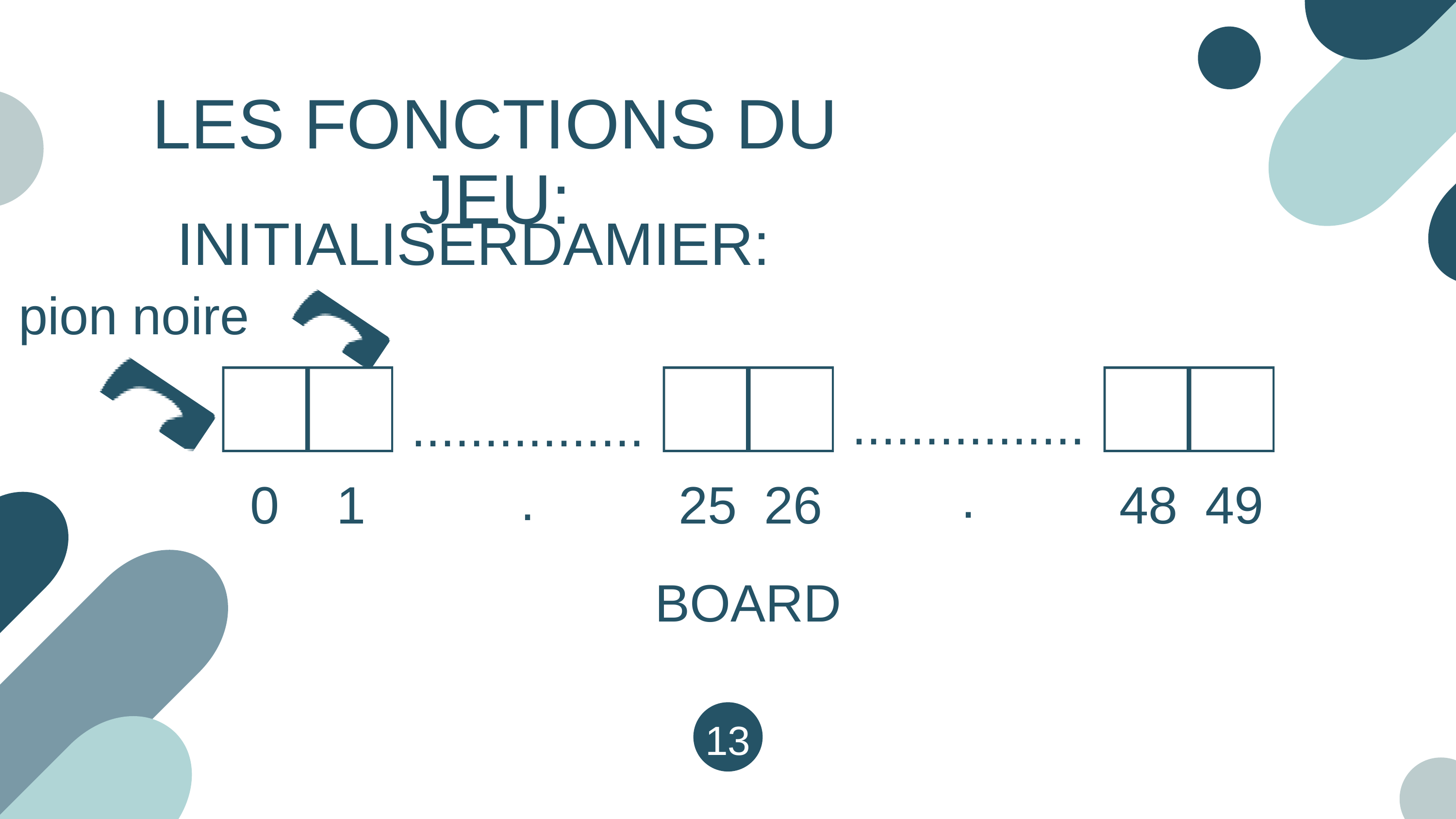

LES FONCTIONS DU JEU:

INITIALISERDAMIER:
pion noire

.................
.................
0
1
25
26
48
49

BOARD

13